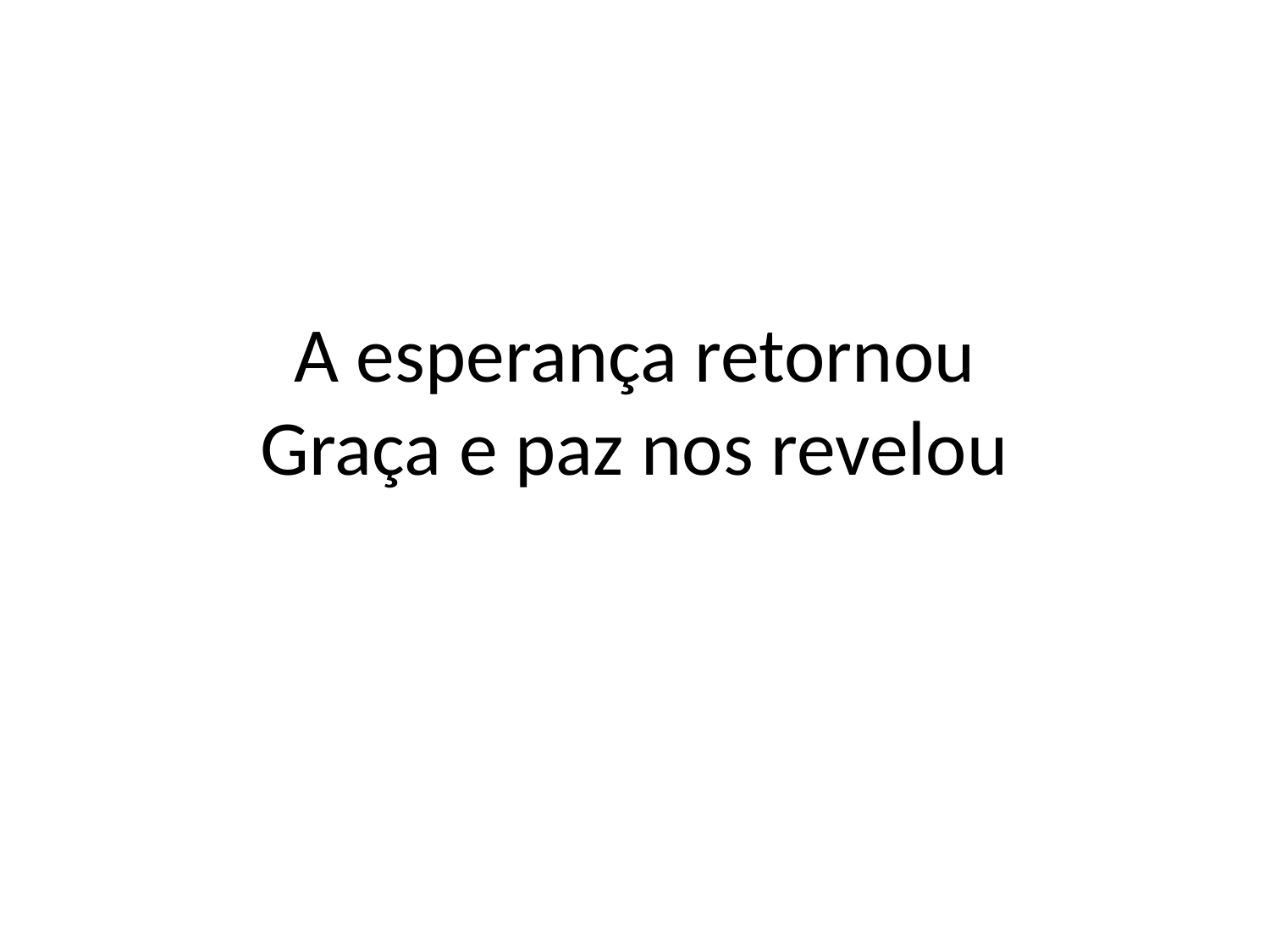

# A esperança retornou
Graça e paz nos revelou